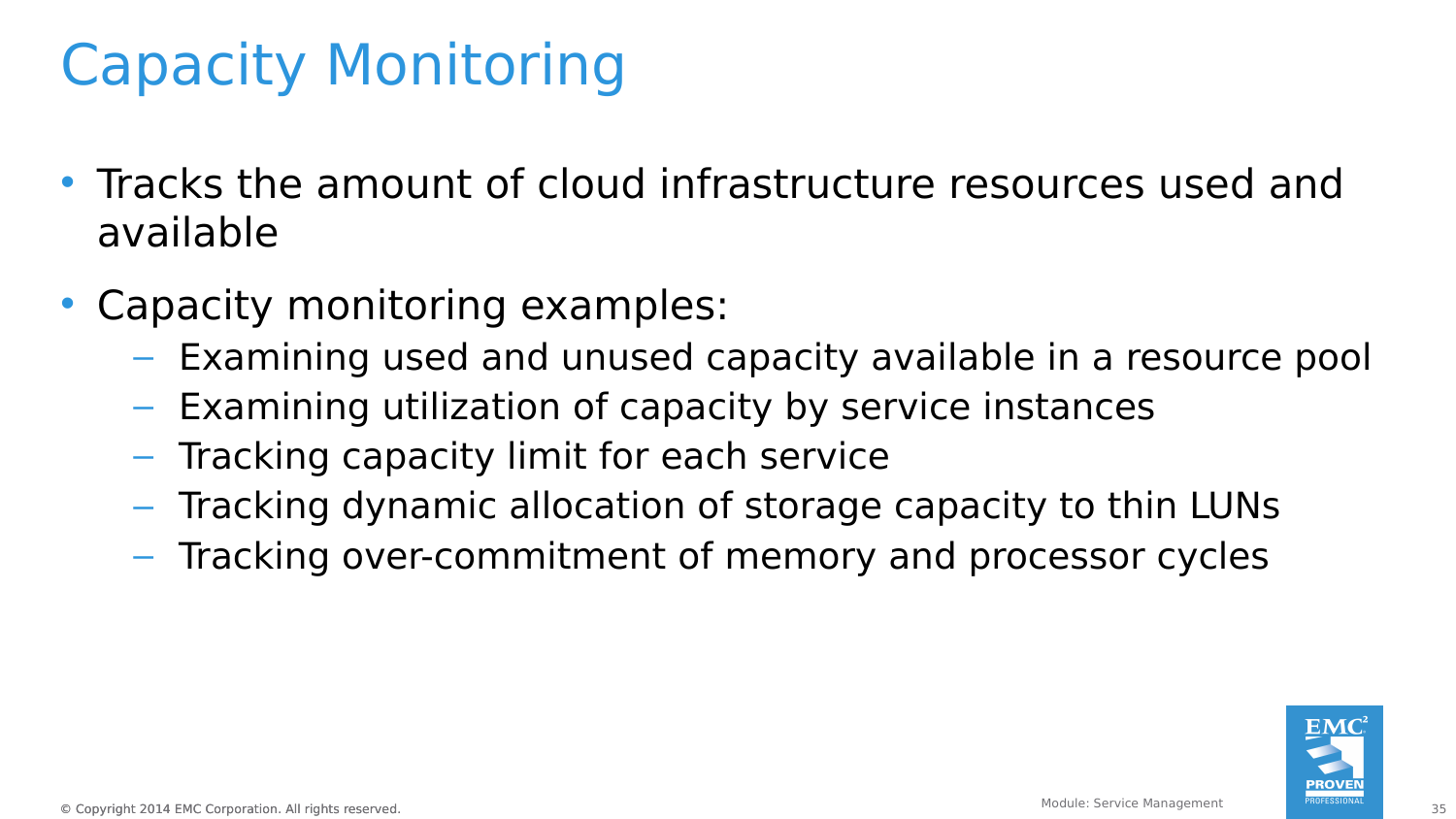

# Capacity Monitoring
Tracks the amount of cloud infrastructure resources used and available
Capacity monitoring examples:
Examining used and unused capacity available in a resource pool
Examining utilization of capacity by service instances
Tracking capacity limit for each service
Tracking dynamic allocation of storage capacity to thin LUNs
Tracking over-commitment of memory and processor cycles

Module: Service Management